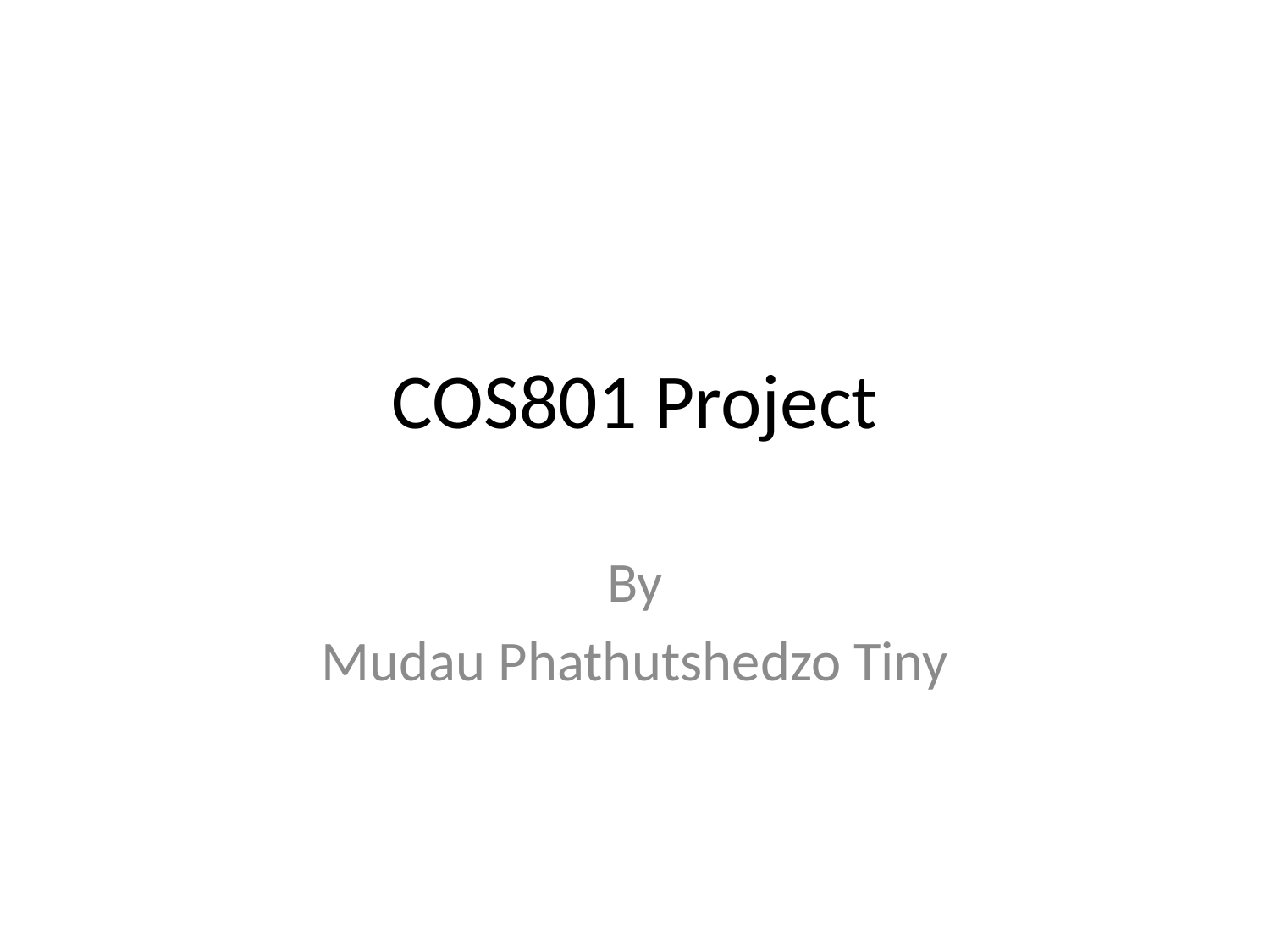

# COS801 Project
By
Mudau Phathutshedzo Tiny